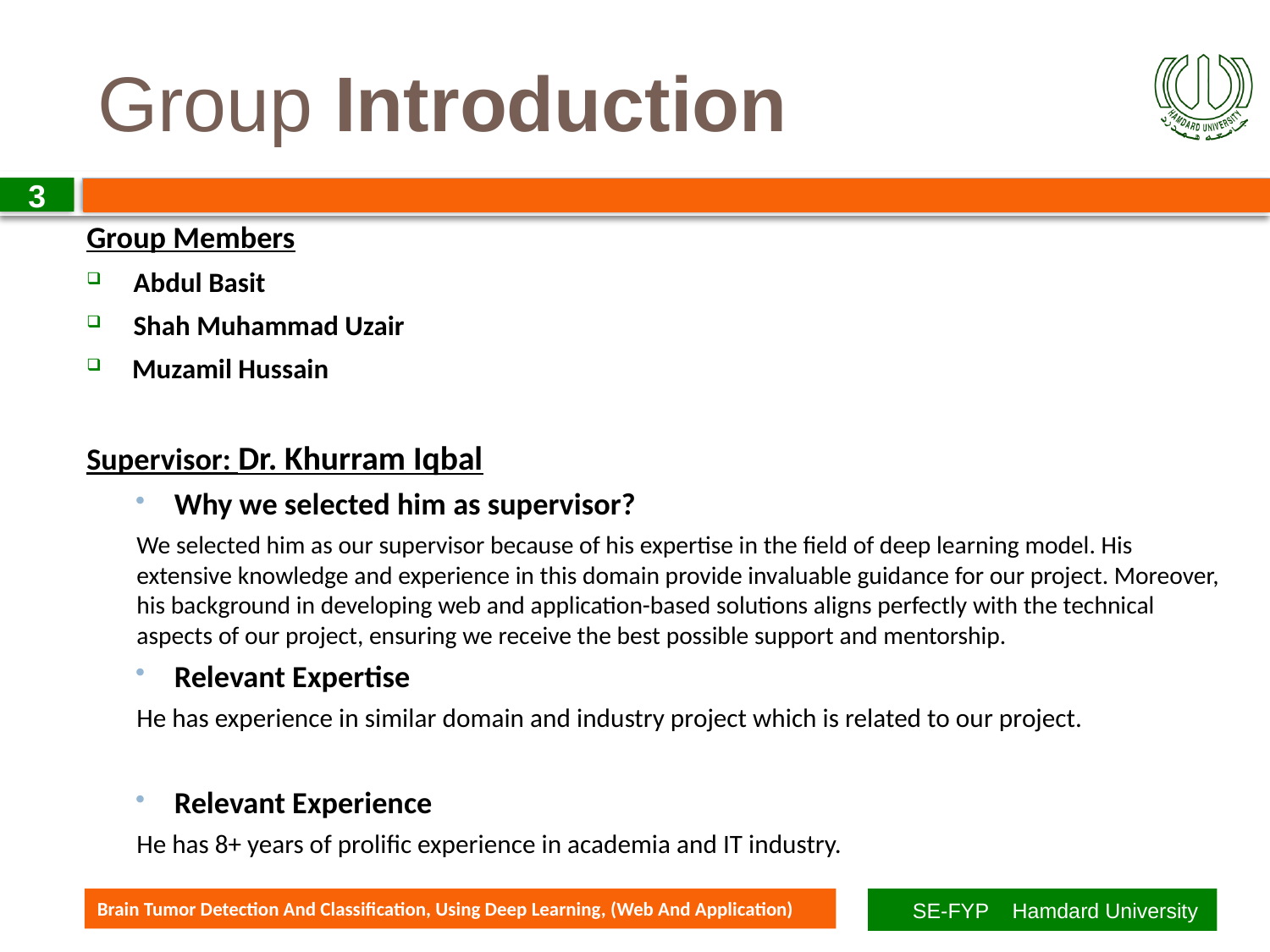

# Group Introduction
3
Group Members
Abdul Basit
Shah Muhammad Uzair
 Muzamil Hussain

Supervisor: Dr. Khurram Iqbal
Why we selected him as supervisor?
We selected him as our supervisor because of his expertise in the field of deep learning model. His extensive knowledge and experience in this domain provide invaluable guidance for our project. Moreover, his background in developing web and application-based solutions aligns perfectly with the technical aspects of our project, ensuring we receive the best possible support and mentorship.
Relevant Expertise
He has experience in similar domain and industry project which is related to our project.

Relevant Experience
He has 8+ years of prolific experience in academia and IT industry.

Brain Tumor Detection And Classification, Using Deep Learning, (Web And Application)

SE-FYP    Hamdard University